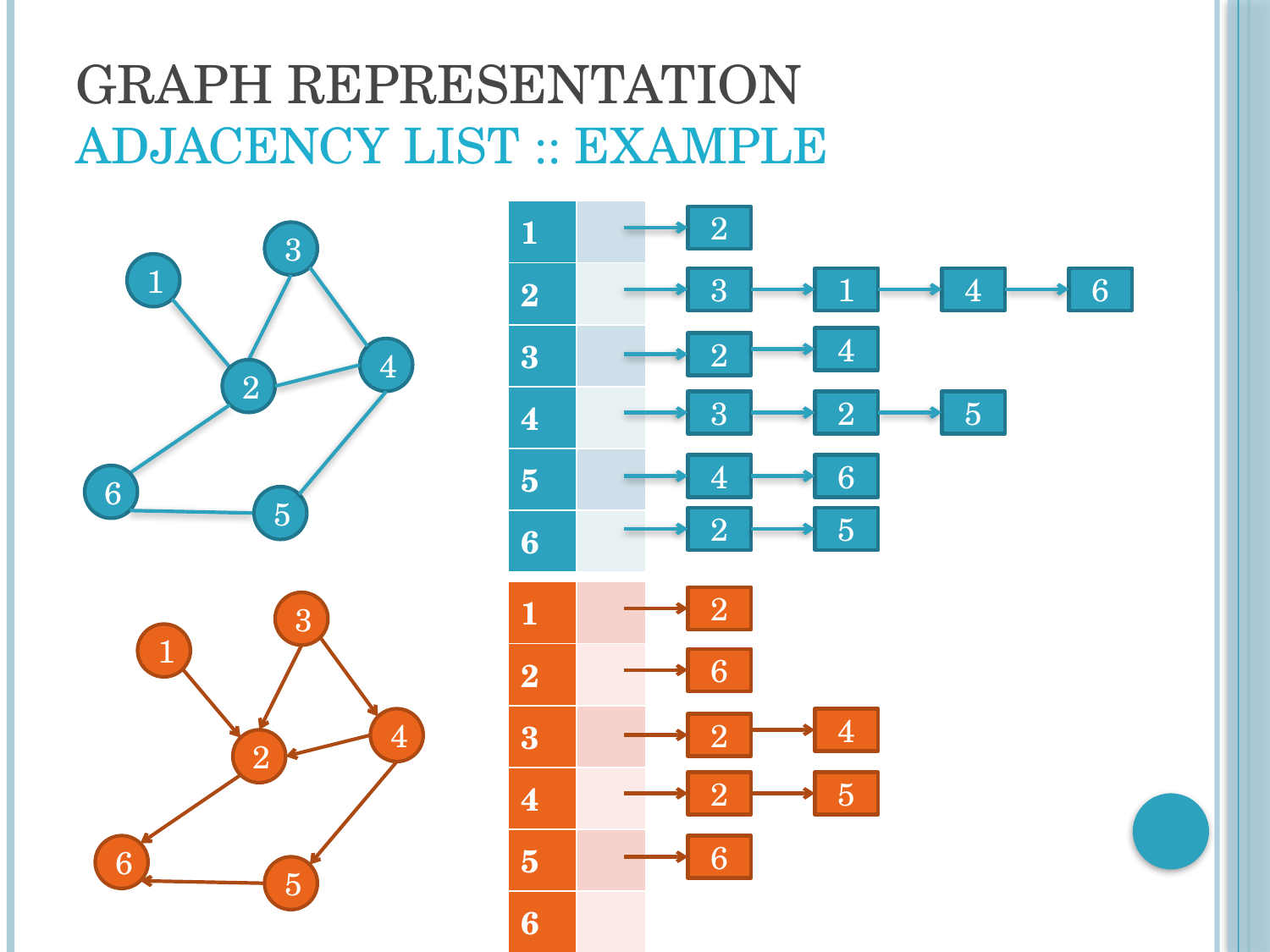

# Graph Representation Adjacency List :: Example
| 1 |  |
| --- | --- |
| 2 |  |
| 3 |  |
| 4 |  |
| 5 |  |
| 6 |  |
2
3
1
4
2
6
5
3
1
4
6
4
2
3
2
5
4
6
2
5
| 1 |  |
| --- | --- |
| 2 |  |
| 3 |  |
| 4 |  |
| 5 |  |
| 6 |  |
2
3
1
4
2
6
5
6
4
2
2
5
6